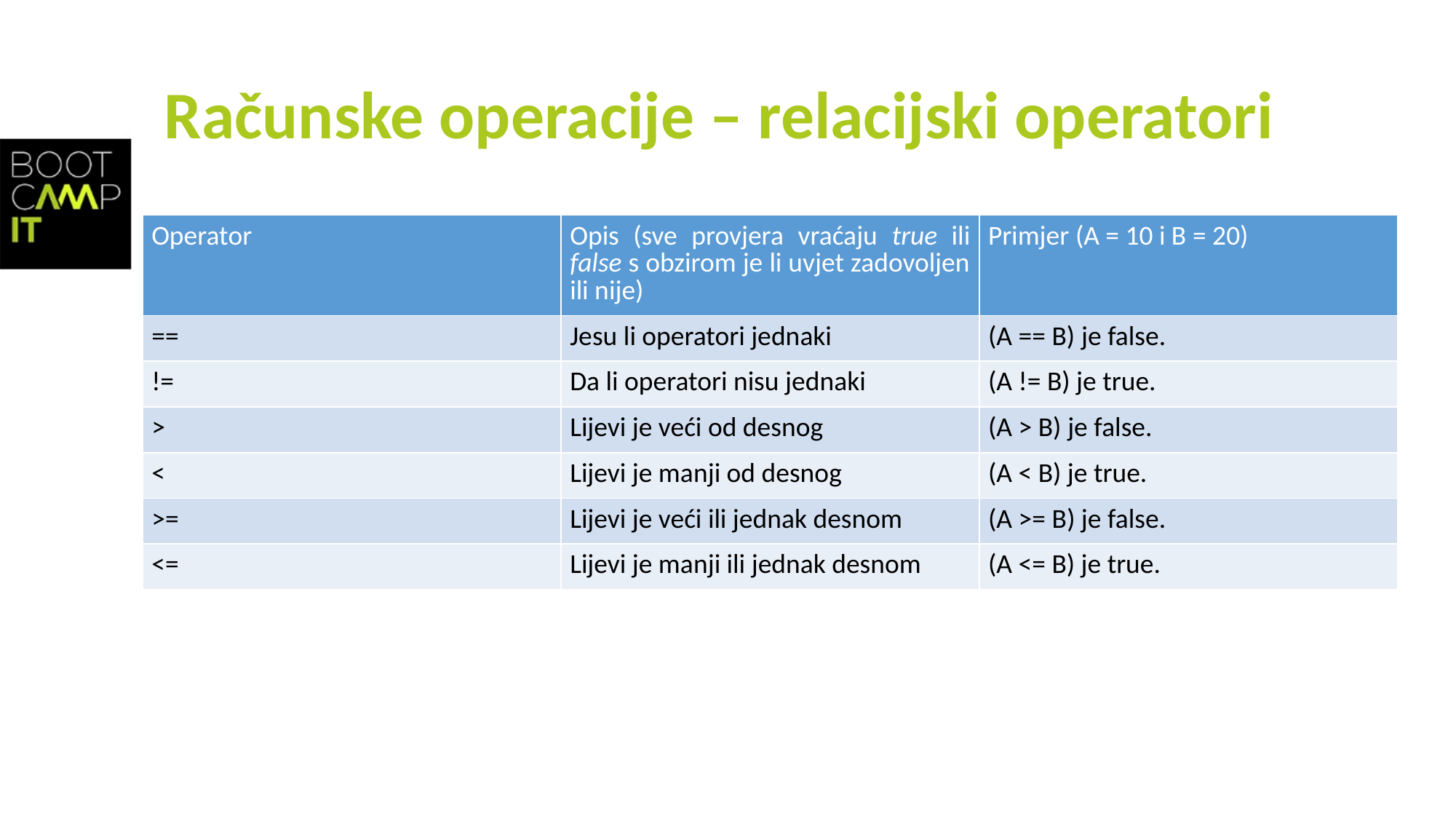

# Računske operacije – relacijski operatori
| Operator | Opis (sve provjera vraćaju true ili false s obzirom je li uvjet zadovoljen ili nije) | Primjer (A = 10 i B = 20) |
| --- | --- | --- |
| == | Jesu li operatori jednaki | (A == B) je false. |
| != | Da li operatori nisu jednaki | (A != B) je true. |
| > | Lijevi je veći od desnog | (A > B) je false. |
| < | Lijevi je manji od desnog | (A < B) je true. |
| >= | Lijevi je veći ili jednak desnom | (A >= B) je false. |
| <= | Lijevi je manji ili jednak desnom | (A <= B) je true. |